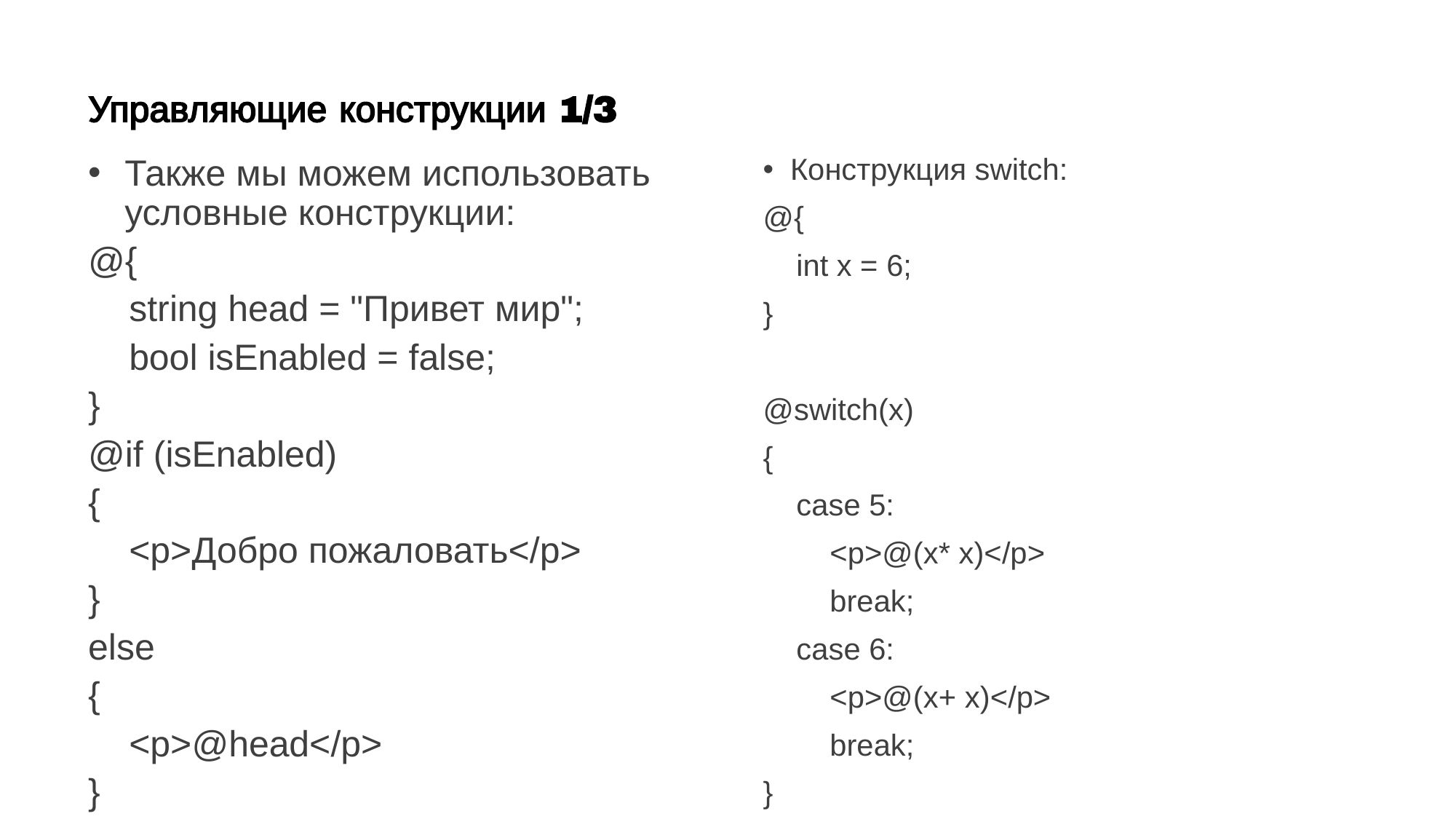

# Управляющие конструкции 1/3
Также мы можем использовать условные конструкции:
@{
    string head = "Привет мир";
    bool isEnabled = false;
}
@if (isEnabled)
{
    <p>Добро пожаловать</p>
}
else
{
    <p>@head</p>
}
Конструкция switch:
@{
    int x = 6;
}

@switch(x)
{
    case 5:
        <p>@(x* x)</p>
        break;
    case 6:
        <p>@(x+ x)</p>
        break;
}